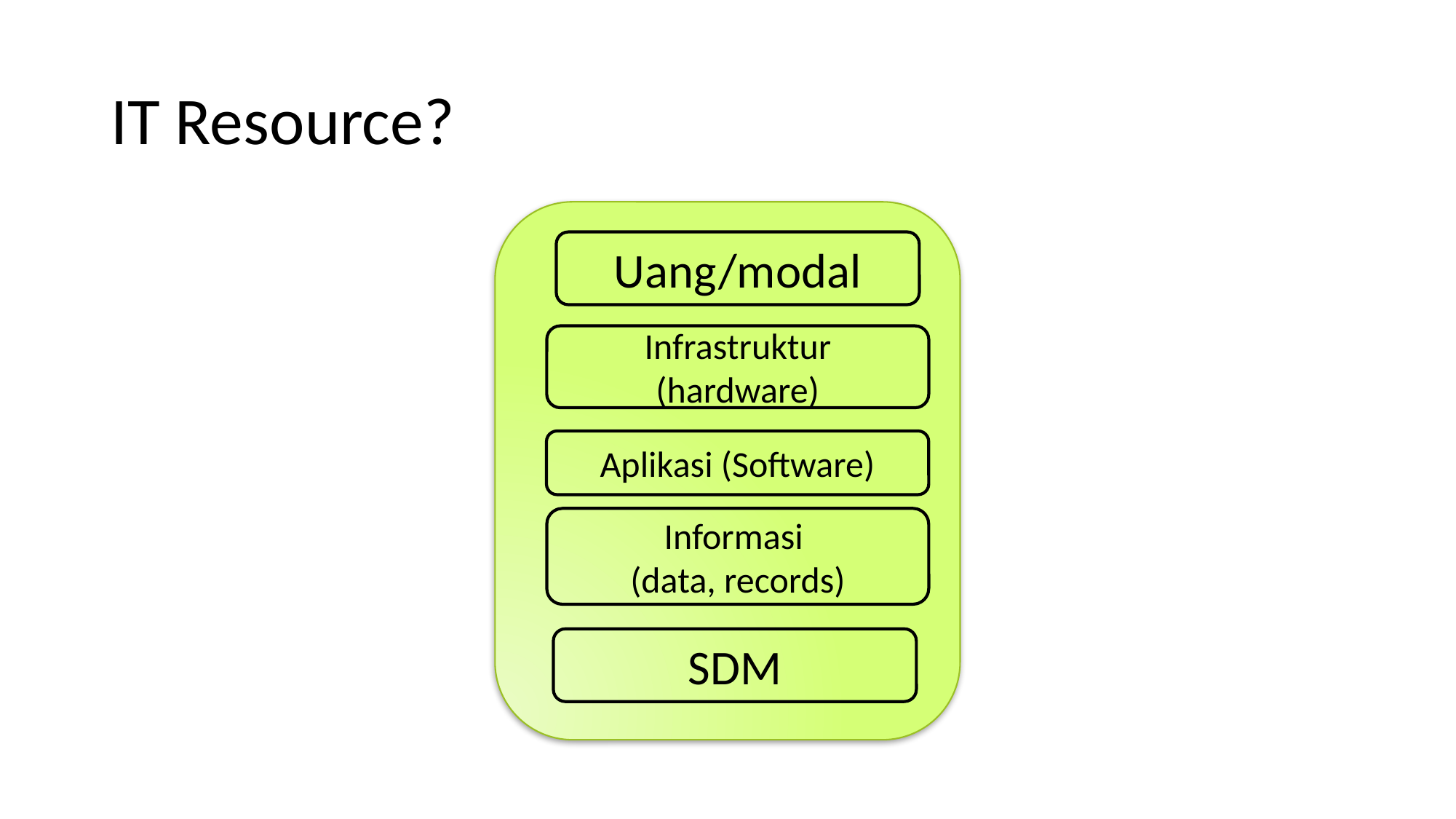

# IT Resource?

Uang/modal
Infrastruktur (hardware)
Aplikasi (Software)
Informasi
(data, records)
SDM